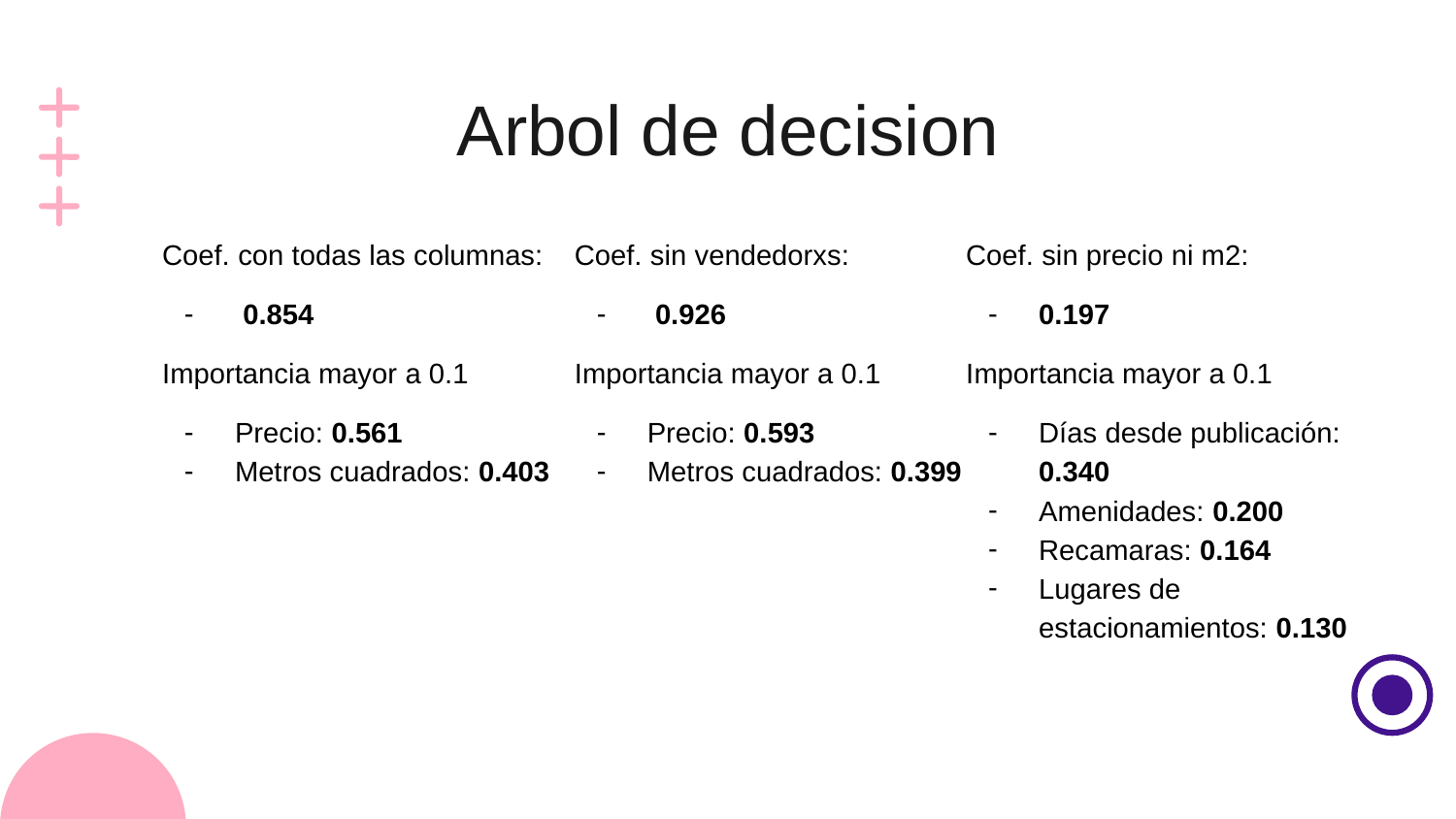

# Arbol de decision
Coef. con todas las columnas:
 0.854
Importancia mayor a 0.1
Precio: 0.561
Metros cuadrados: 0.403

Coef. sin vendedorxs:
 0.926
Importancia mayor a 0.1
Precio: 0.593
Metros cuadrados: 0.399

Coef. sin precio ni m2:
0.197
Importancia mayor a 0.1
Días desde publicación: 0.340
Amenidades: 0.200
Recamaras: 0.164
Lugares de estacionamientos: 0.130